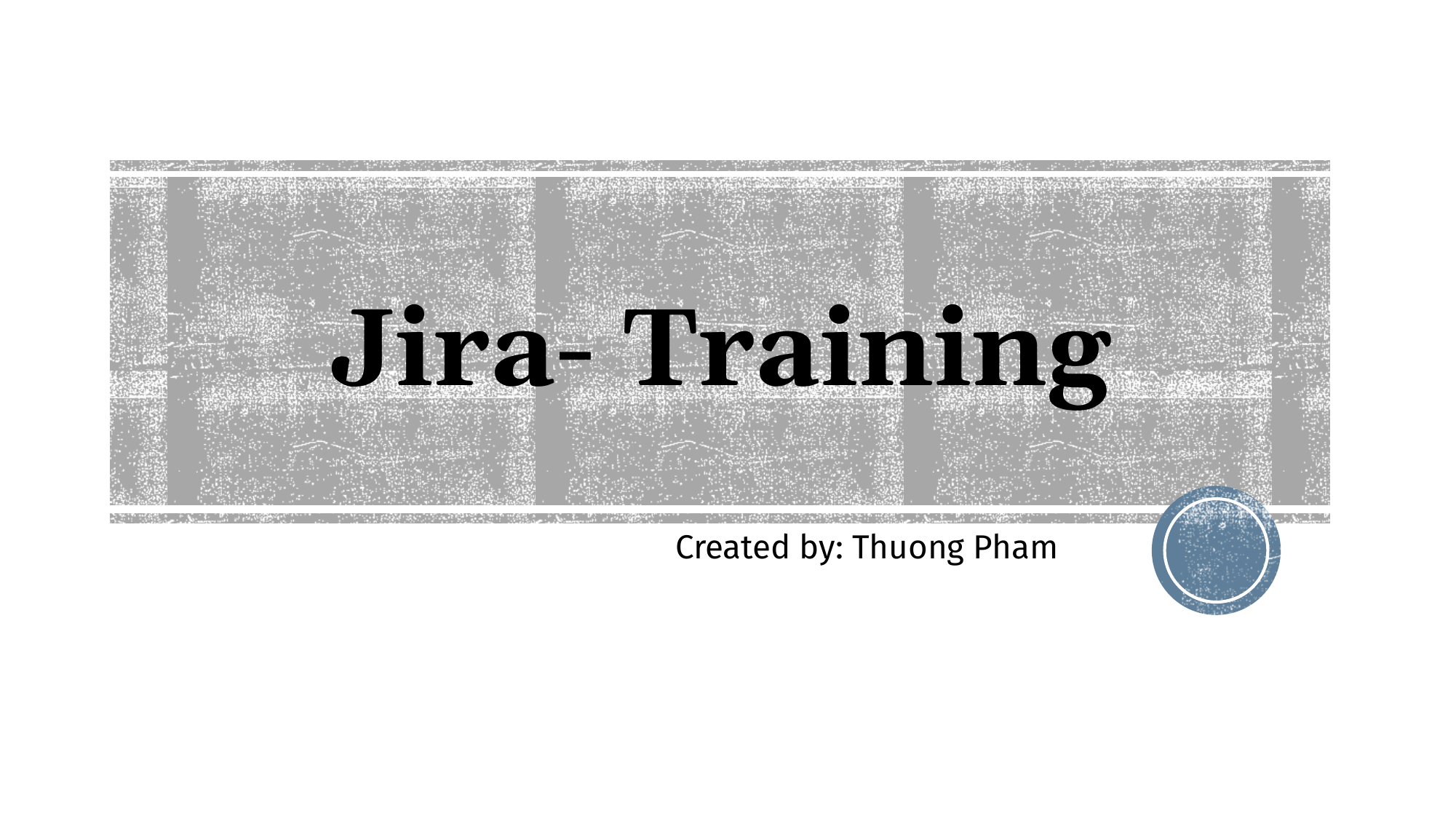

# Jira- Training
Created by: Thuong Pham